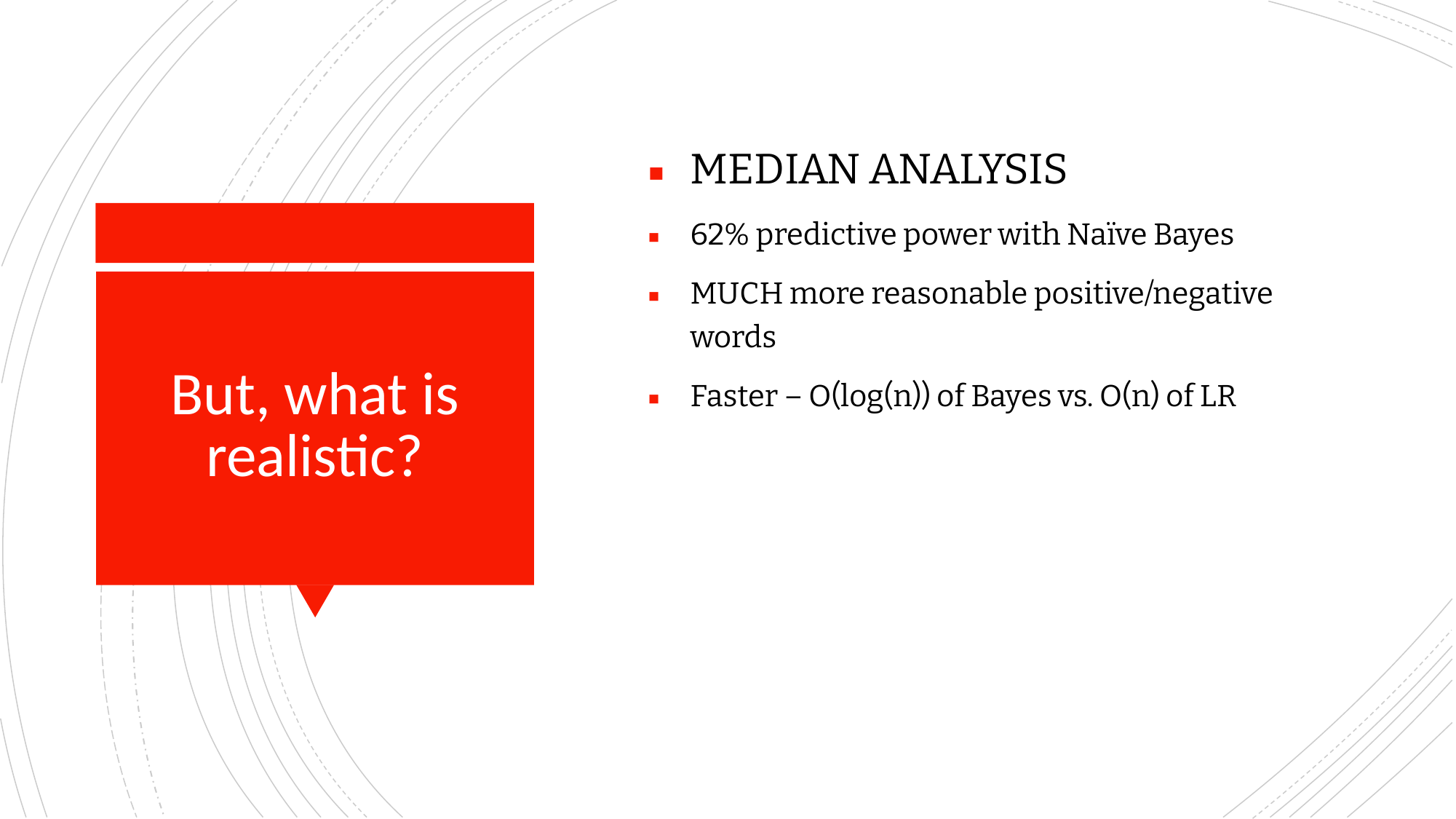

MEDIAN ANALYSIS
62% predictive power with Naïve Bayes
MUCH more reasonable positive/negative words
Faster – O(log(n)) of Bayes vs. O(n) of LR
# But, what is realistic?